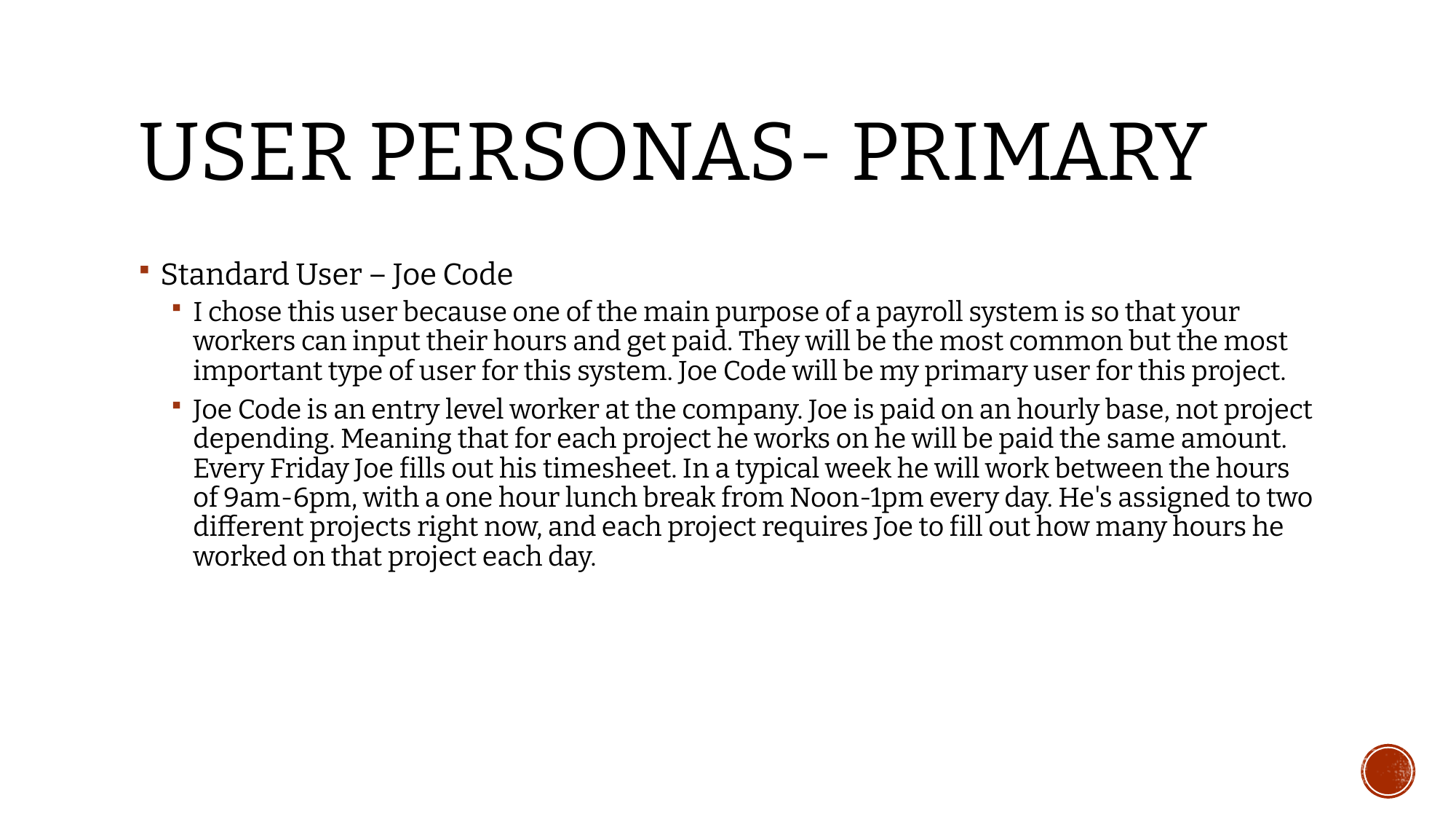

# User Personas- Primary
Standard User – Joe Code
I chose this user because one of the main purpose of a payroll system is so that your workers can input their hours and get paid. They will be the most common but the most important type of user for this system. Joe Code will be my primary user for this project.
Joe Code is an entry level worker at the company. Joe is paid on an hourly base, not project depending. Meaning that for each project he works on he will be paid the same amount. Every Friday Joe fills out his timesheet. In a typical week he will work between the hours of 9am-6pm, with a one hour lunch break from Noon-1pm every day. He's assigned to two different projects right now, and each project requires Joe to fill out how many hours he worked on that project each day.